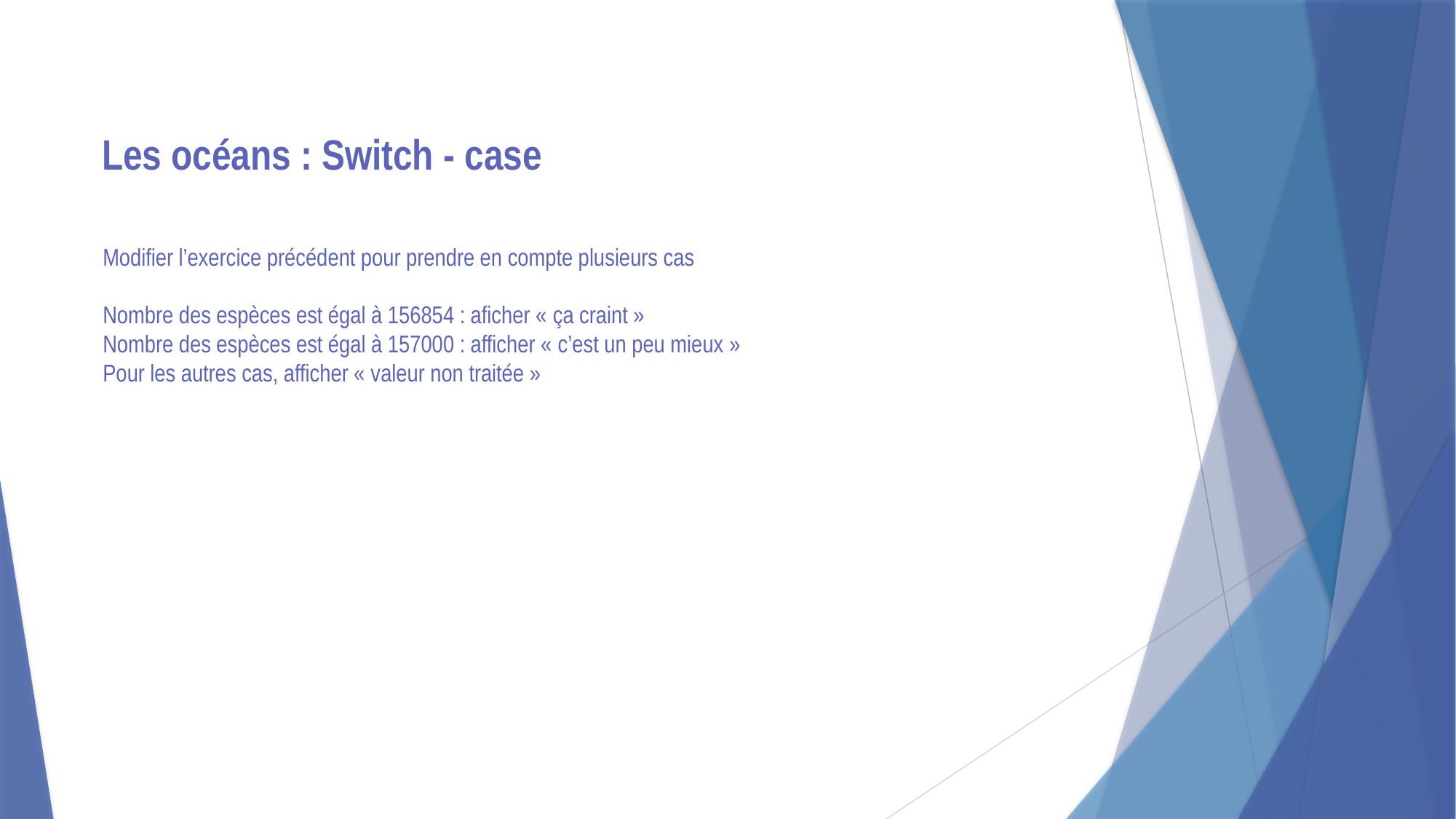

Les océans : Switch - case
Modifier l’exercice précédent pour prendre en compte plusieurs cas

Nombre des espèces est égal à 156854 : aficher « ça craint »
Nombre des espèces est égal à 157000 : afficher « c’est un peu mieux »
Pour les autres cas, afficher « valeur non traitée »